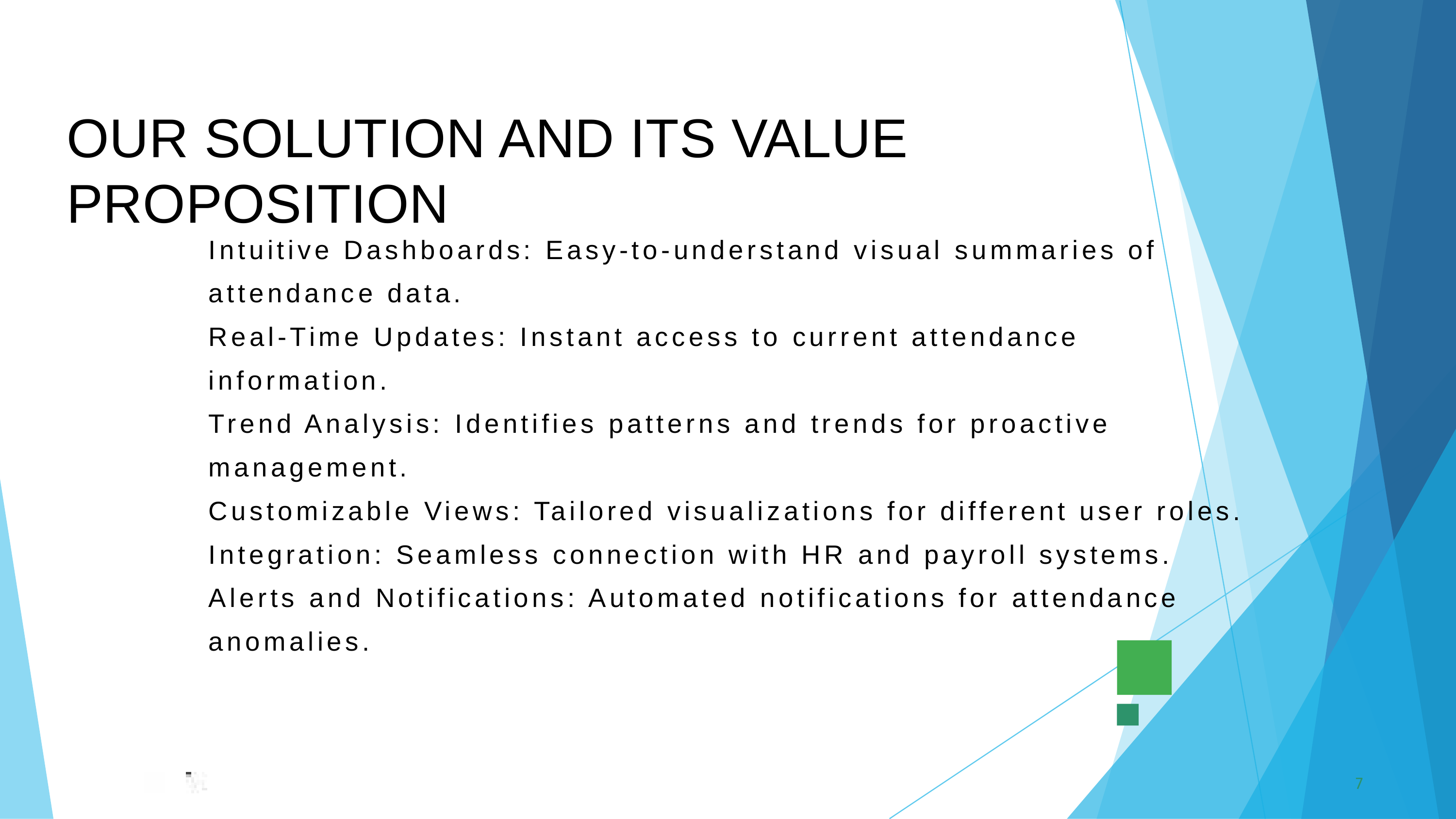

OUR SOLUTION AND ITS VALUE PROPOSITION
Intuitive Dashboards: Easy-to-understand visual summaries of attendance data.
Real-Time Updates: Instant access to current attendance information.
Trend Analysis: Identifies patterns and trends for proactive management.
Customizable Views: Tailored visualizations for different user roles.
Integration: Seamless connection with HR and payroll systems.
Alerts and Notifications: Automated notifications for attendance anomalies.

7